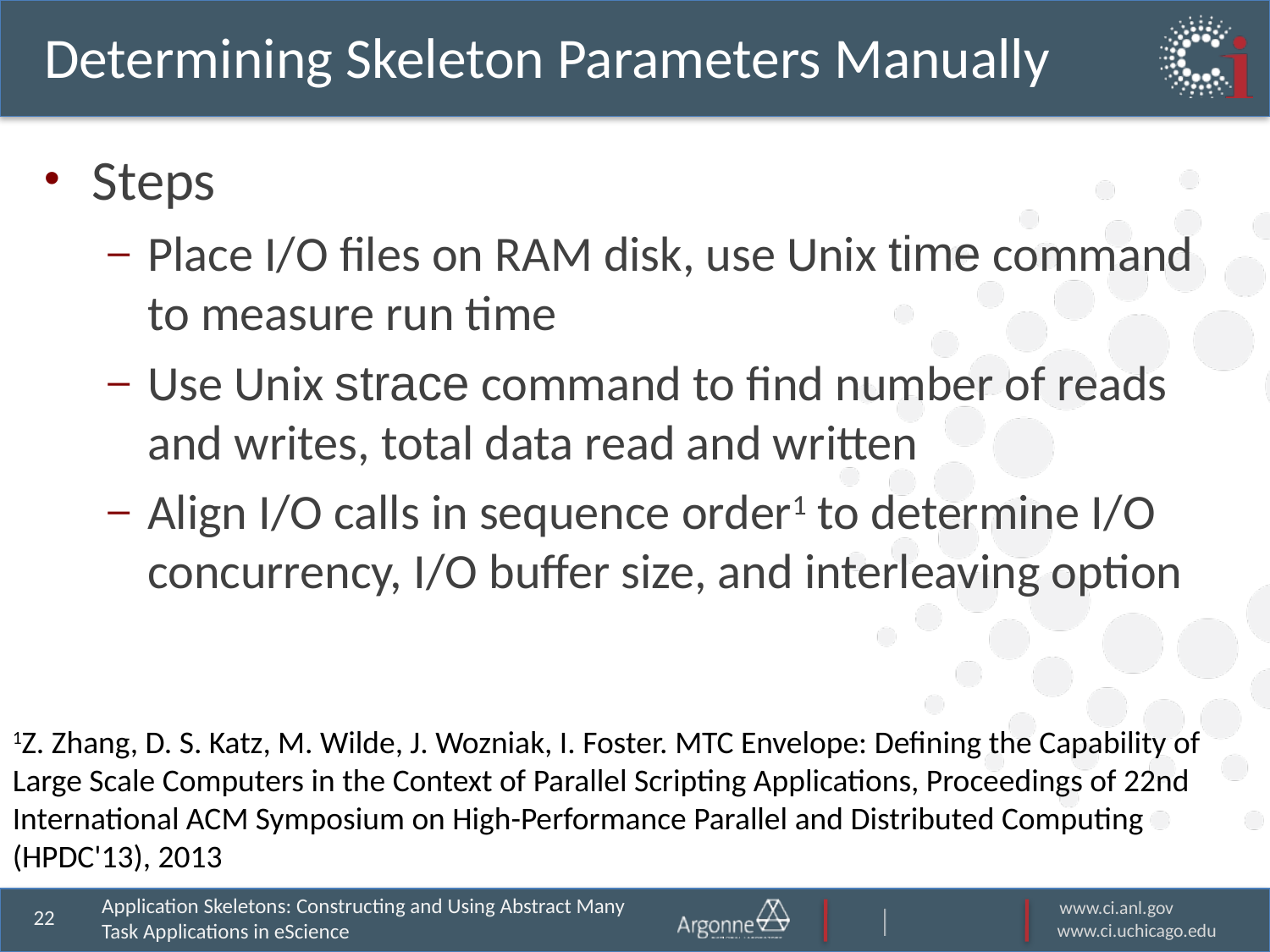

# Determining Skeleton Parameters Manually
Steps
Place I/O files on RAM disk, use Unix time command to measure run time
Use Unix strace command to find number of reads and writes, total data read and written
Align I/O calls in sequence order1 to determine I/O concurrency, I/O buffer size, and interleaving option

1Z. Zhang, D. S. Katz, M. Wilde, J. Wozniak, I. Foster. MTC Envelope: Defining the Capability of Large Scale Computers in the Context of Parallel Scripting Applications, Proceedings of 22nd International ACM Symposium on High-Performance Parallel and Distributed Computing (HPDC'13), 2013
Application Skeletons: Constructing and Using Abstract Many Task Applications in eScience